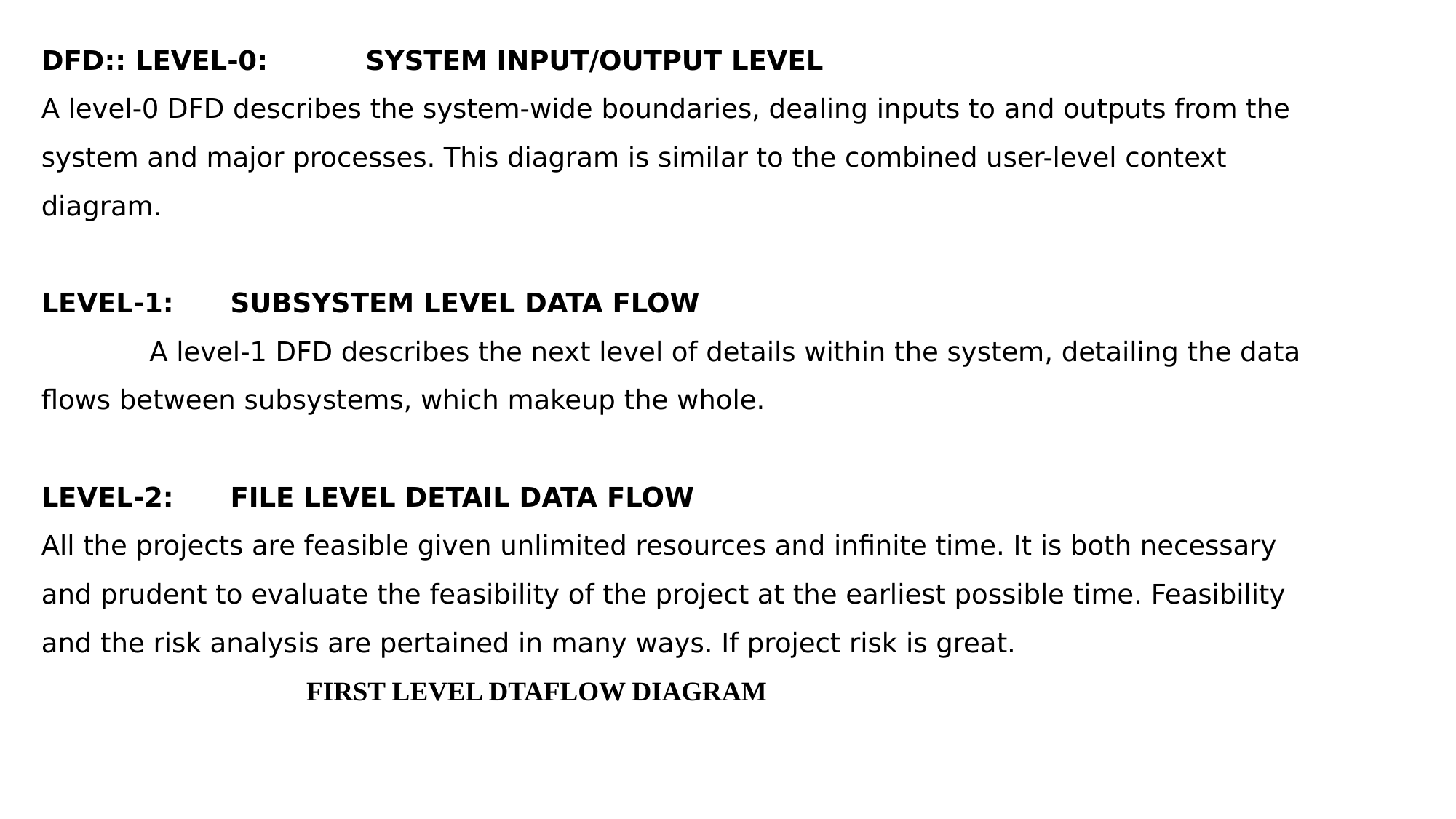

# DFD:: LEVEL-0:	SYSTEM INPUT/OUTPUT LEVEL A level-0 DFD describes the system-wide boundaries, dealing inputs to and outputs from the system and major processes. This diagram is similar to the combined user-level context diagram.   LEVEL-1:      SUBSYSTEM LEVEL DATA FLOW A level-1 DFD describes the next level of details within the system, detailing the data flows between subsystems, which makeup the whole.   LEVEL-2:      FILE LEVEL DETAIL DATA FLOW All the projects are feasible given unlimited resources and infinite time. It is both necessary and prudent to evaluate the feasibility of the project at the earliest possible time. Feasibility and the risk analysis are pertained in many ways. If project risk is great. FIRST LEVEL DTAFLOW DIAGRAM